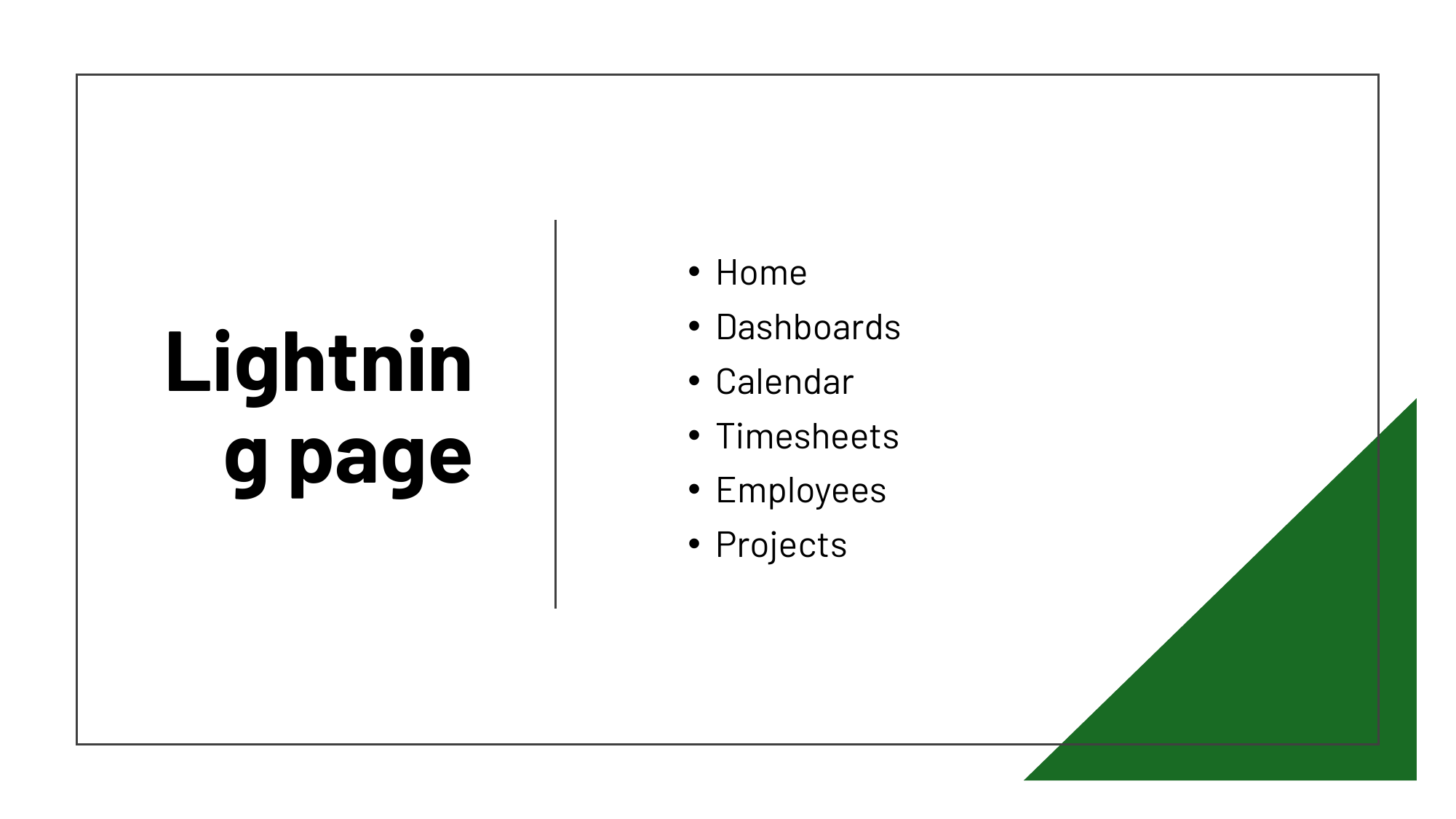

# Lightning page
Home
Dashboards
Calendar
Timesheets
Employees
Projects